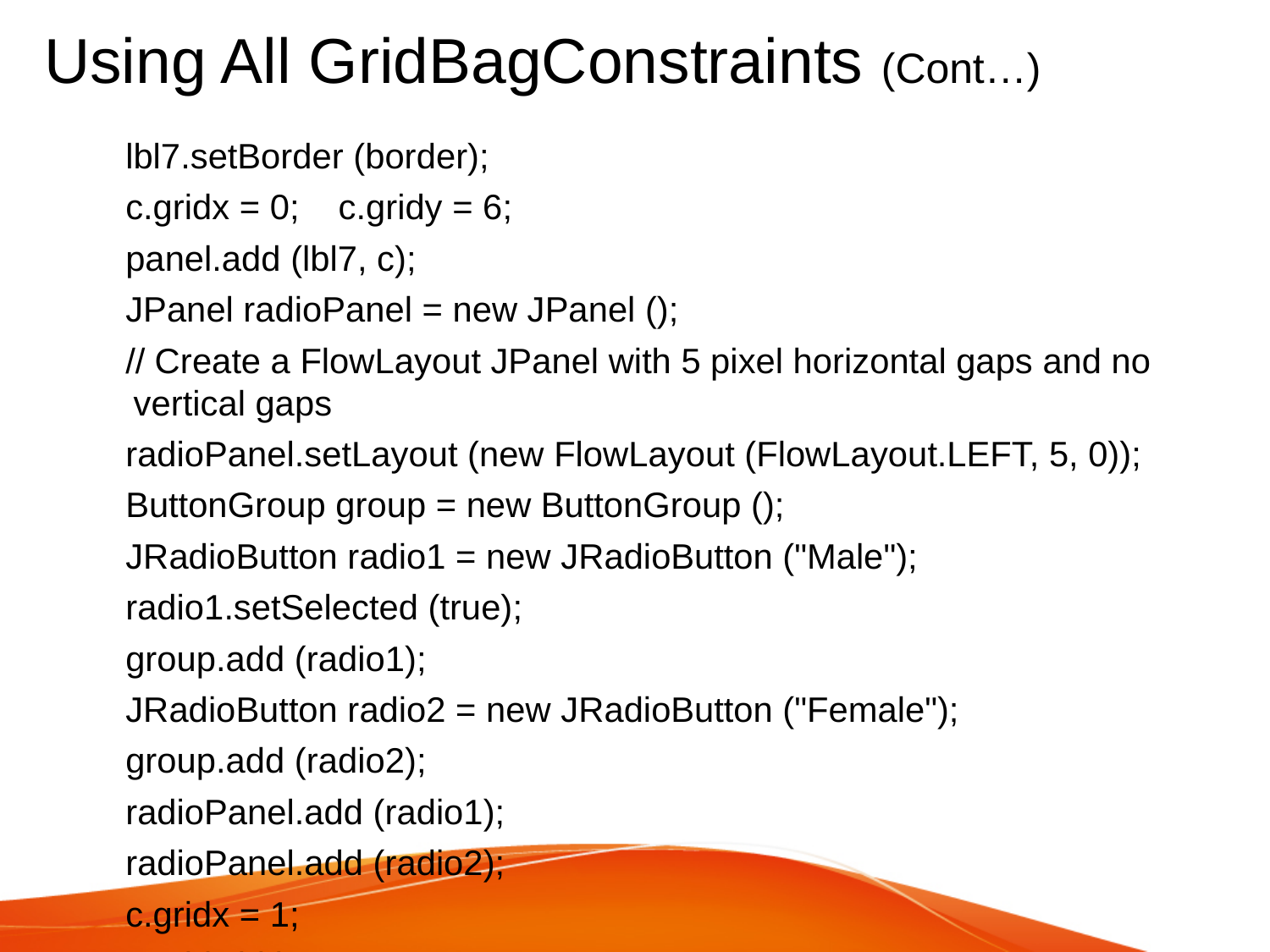

# Using All GridBagConstraints (Cont…)
    lbl7.setBorder (border);
    c.gridx = 0;    c.gridy = 6;
    panel.add (lbl7, c);
    JPanel radioPanel = new JPanel ();
    // Create a FlowLayout JPanel with 5 pixel horizontal gaps and no vertical gaps
    radioPanel.setLayout (new FlowLayout (FlowLayout.LEFT, 5, 0));
    ButtonGroup group = new ButtonGroup ();
    JRadioButton radio1 = new JRadioButton ("Male");
    radio1.setSelected (true);
    group.add (radio1);
    JRadioButton radio2 = new JRadioButton ("Female");
    group.add (radio2);
    radioPanel.add (radio1);
    radioPanel.add (radio2);
    c.gridx = 1;
    c.gridwidth = 3;
    panel.add (radioPanel, c);